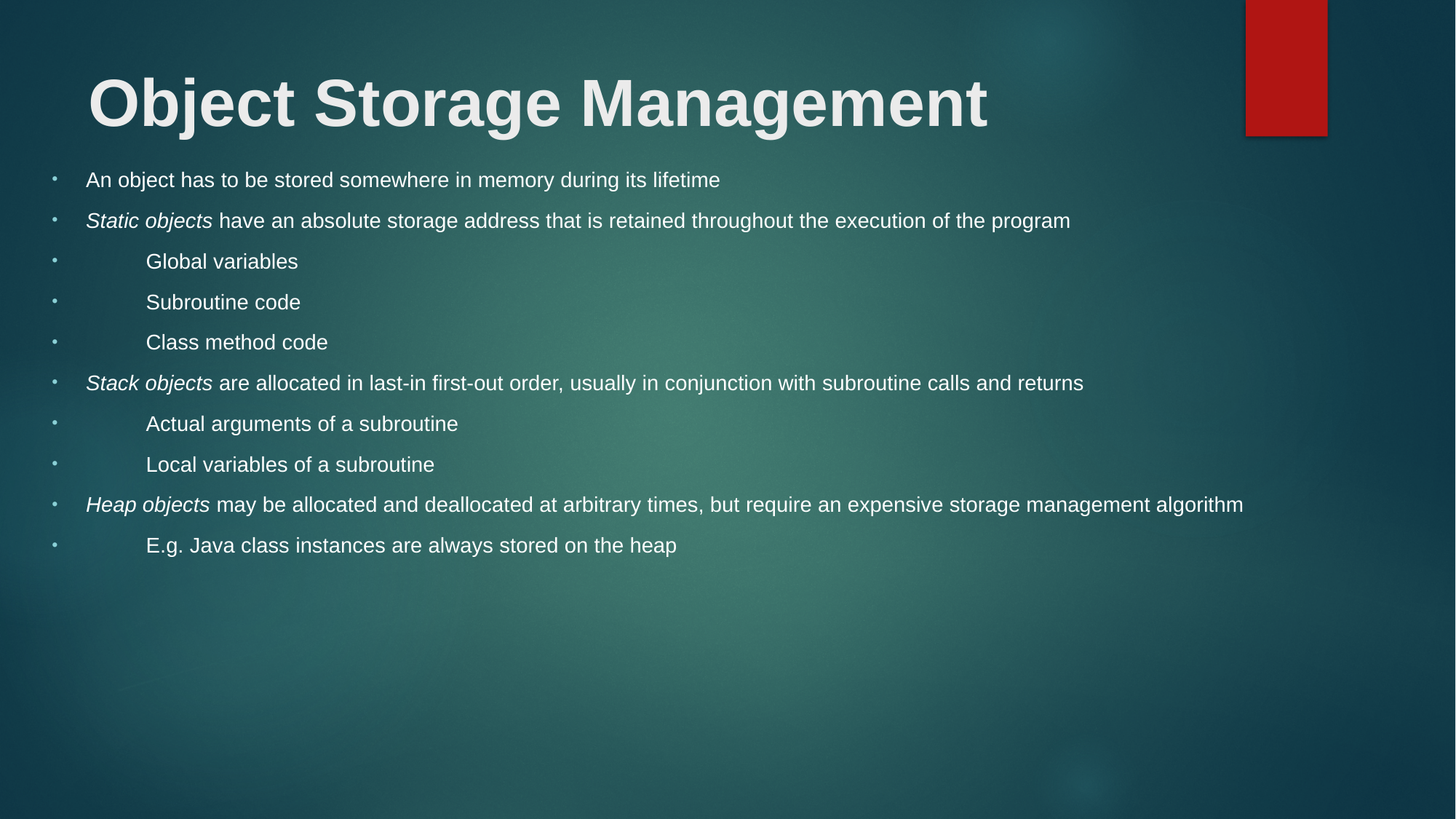

# Object Storage Management
An object has to be stored somewhere in memory during its lifetime
Static objects have an absolute storage address that is retained throughout the execution of the program
          Global variables
          Subroutine code
          Class method code
Stack objects are allocated in last-in first-out order, usually in conjunction with subroutine calls and returns
          Actual arguments of a subroutine
          Local variables of a subroutine
Heap objects may be allocated and deallocated at arbitrary times, but require an expensive storage management algorithm
          E.g. Java class instances are always stored on the heap